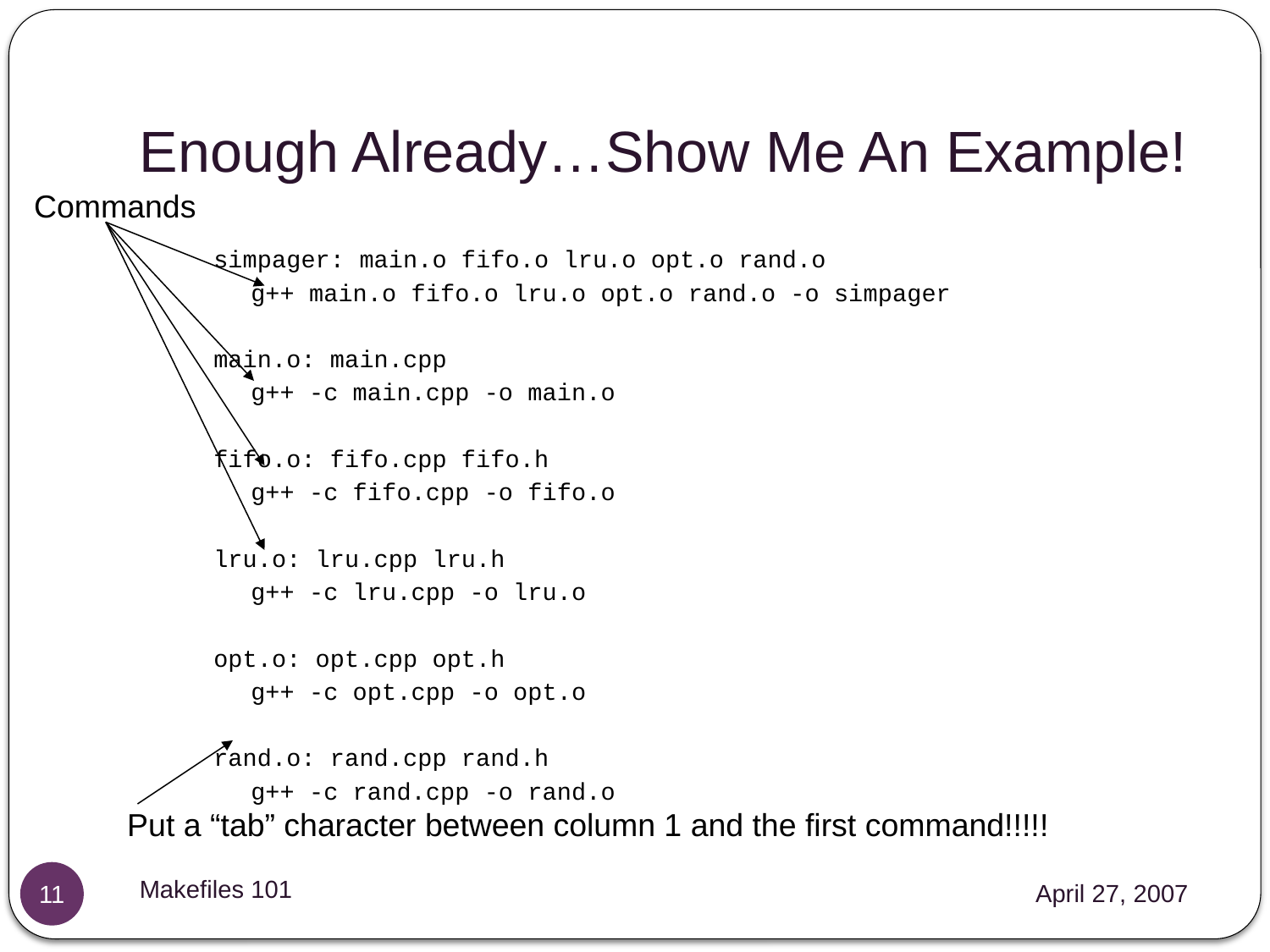

# Enough Already…Show Me An Example!
Commands

simpager: main.o fifo.o lru.o opt.o rand.o
	g++ main.o fifo.o lru.o opt.o rand.o -o simpager

main.o: main.cpp
	g++ -c main.cpp -o main.o

fifo.o: fifo.cpp fifo.h
	g++ -c fifo.cpp -o fifo.o

lru.o: lru.cpp lru.h
	g++ -c lru.cpp -o lru.o

opt.o: opt.cpp opt.h
	g++ -c opt.cpp -o opt.o

rand.o: rand.cpp rand.h
	g++ -c rand.cpp -o rand.o

Put a “tab” character between column 1 and the first command!!!!!
Makefiles 101
April 27, 2007
11